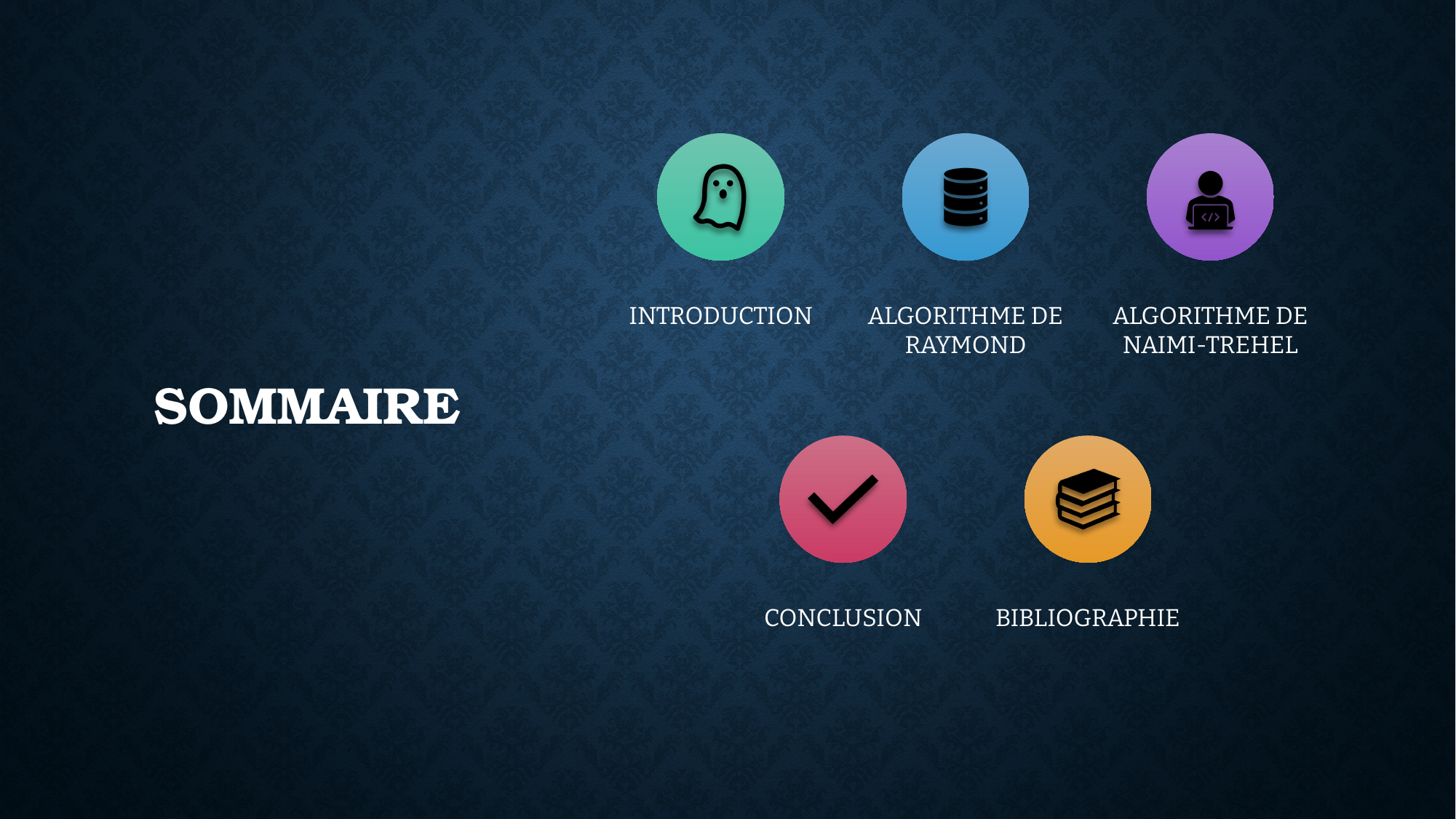

# SOMMAIRE
INTRODUCTION
ALGORITHME DE RAYMOND
ALGORITHME DE NAIMI-TREHEL
CONCLUSION
BIBLIOGRAPHIE